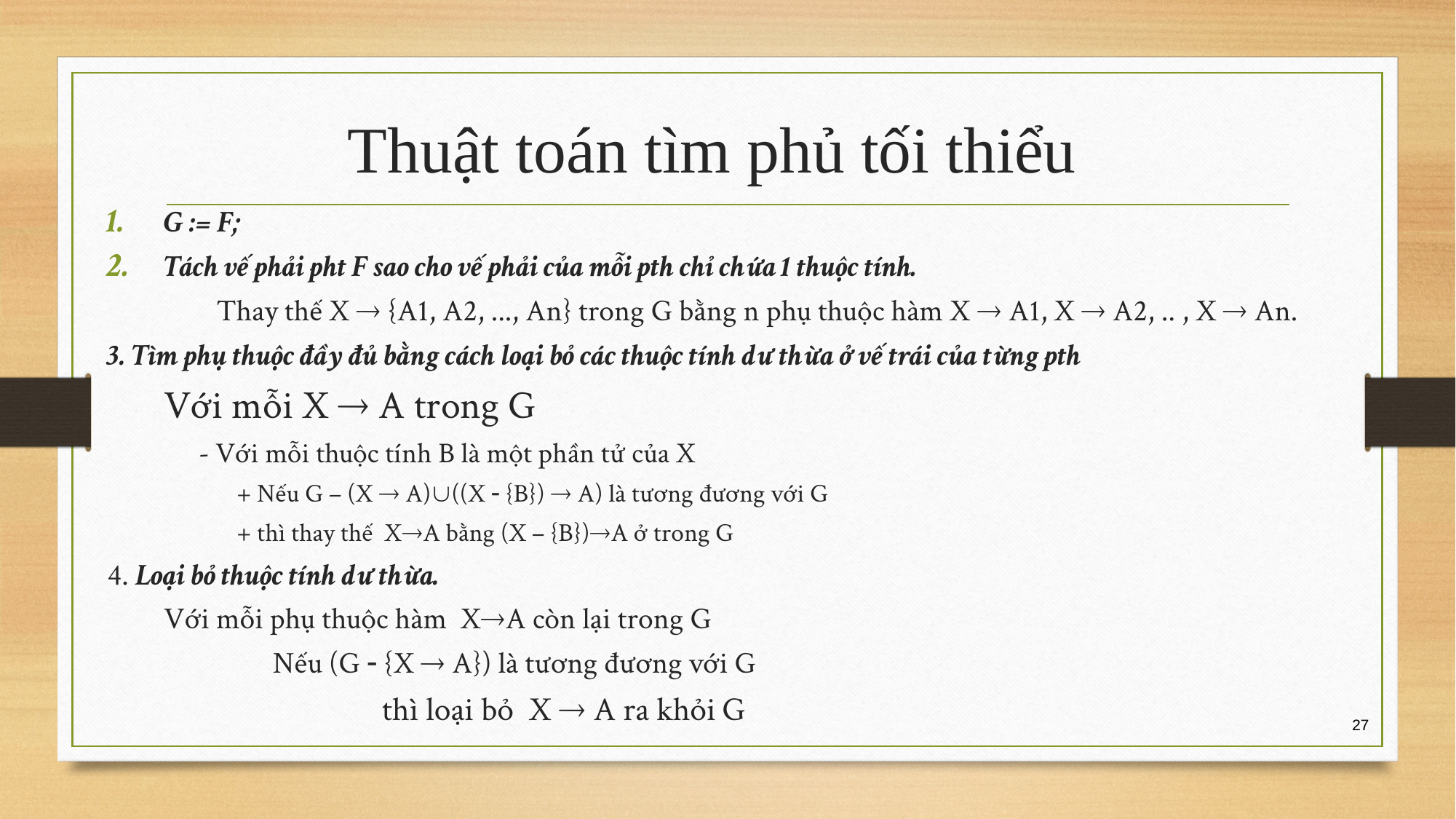

# Thuật toán tìm phủ tối thiểu
G := F;
Tách vế phải pht F sao cho vế phải của mỗi pth chỉ chứa 1 thuộc tính.
	Thay thế X → {A1, A2, ..., An} trong G bằng n phụ thuộc hàm X → A1, X → A2, .. , X → An.
3. Tìm phụ thuộc đầy đủ bằng cách loại bỏ các thuộc tính dư thừa ở vế trái của từng pth
	Với mỗi X → A trong G
	- Với mỗi thuộc tính B là một phần tử của X
	+ Nếu G – (X → A)∪((X − {B}) → A) là tương đương với G
	+ thì thay thế  X→A bằng (X – {B})→A ở trong G
4. Loại bỏ thuộc tính dư thừa.
	Với mỗi phụ thuộc hàm  X→A còn lại trong G
		Nếu (G − {X → A}) là tương đương với G
			thì loại bỏ  X → A ra khỏi G
27